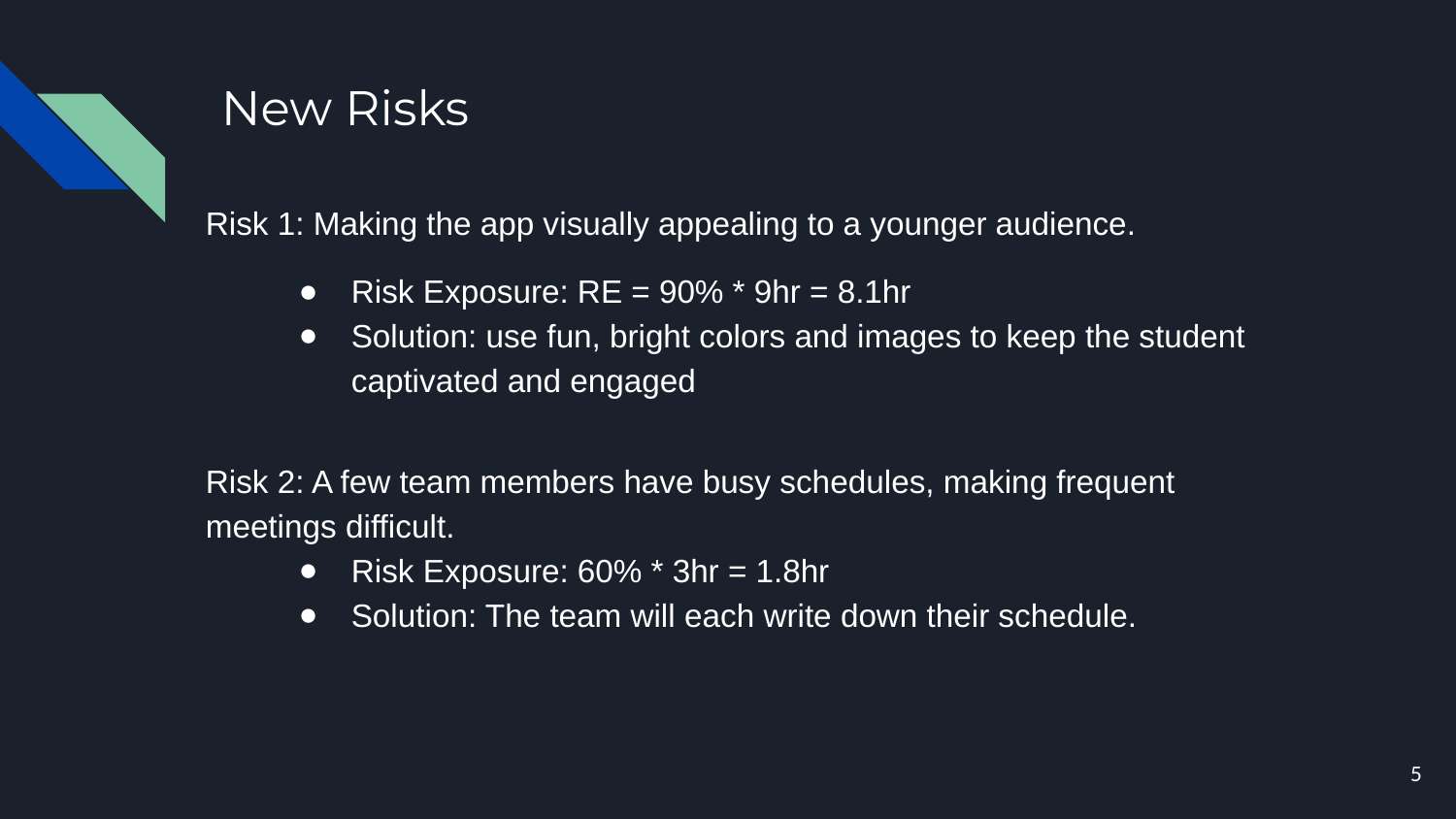

# New Risks
Risk 1: Making the app visually appealing to a younger audience.
Risk Exposure: RE = 90% * 9hr = 8.1hr
Solution: use fun, bright colors and images to keep the student captivated and engaged

Risk 2: A few team members have busy schedules, making frequent meetings difficult.
Risk Exposure: 60% * 3hr = 1.8hr
Solution: The team will each write down their schedule.
5